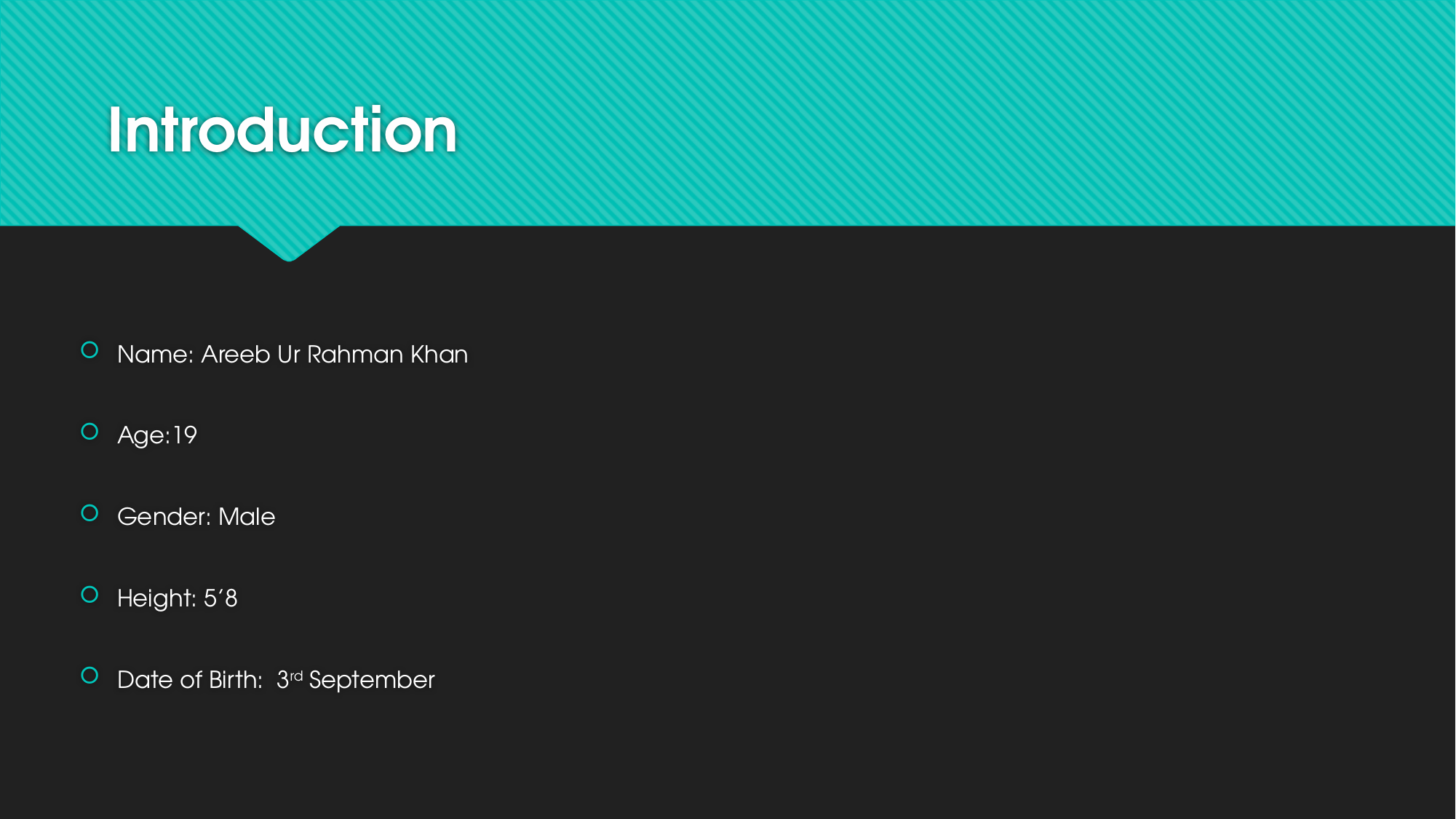

# Introduction
Name: Areeb Ur Rahman Khan

Age:19

Gender: Male

Height: 5’8

Date of Birth:  3rd September